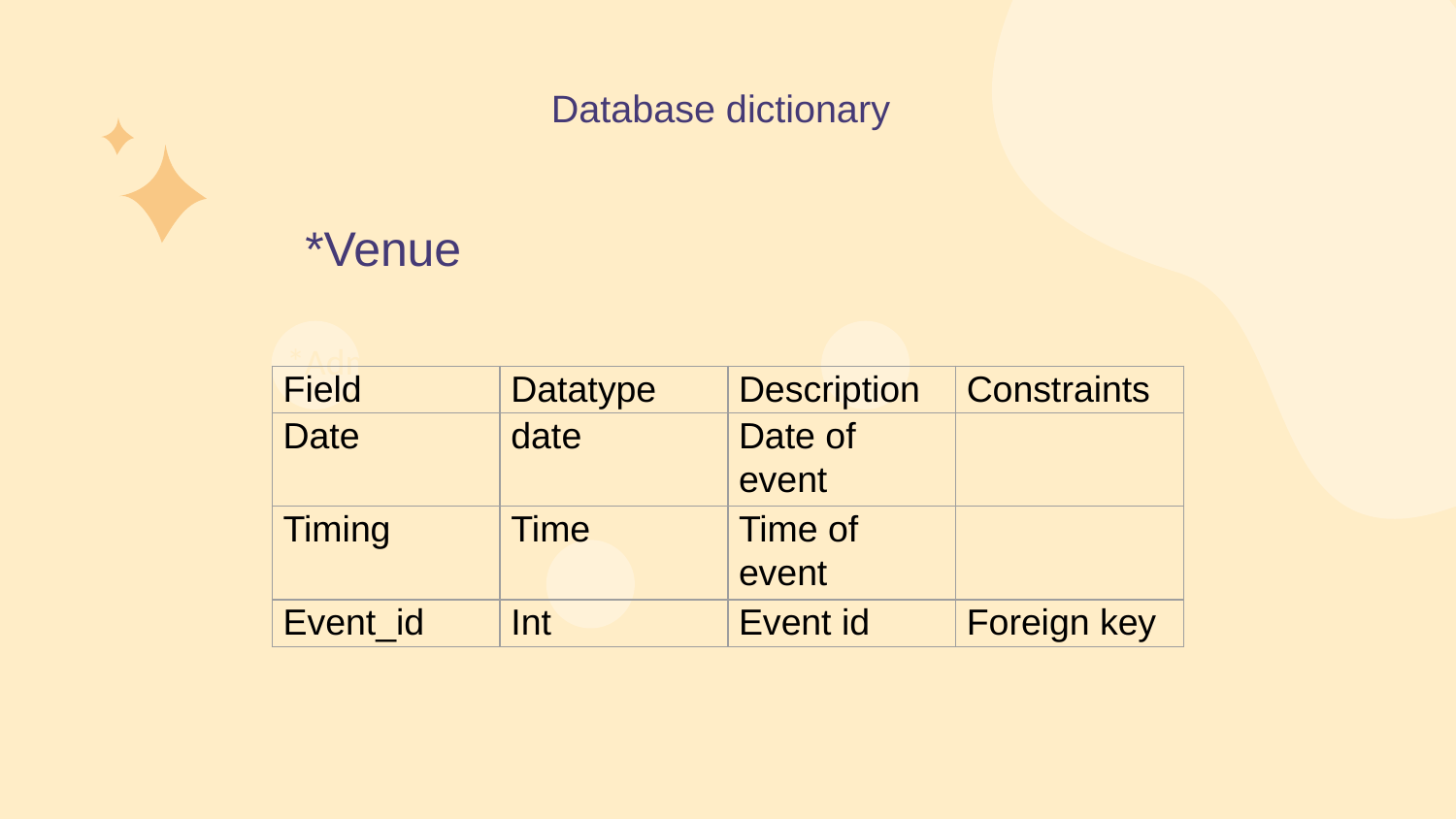

# Database dictionary

*Venue
*Venue

*Admin
| Field | Datatype | Description | Constraints |
| --- | --- | --- | --- |
| Date | date | Date of event |  |
| Timing | Time | Time of event |  |
| Event\_id | Int | Event id | Foreign key |